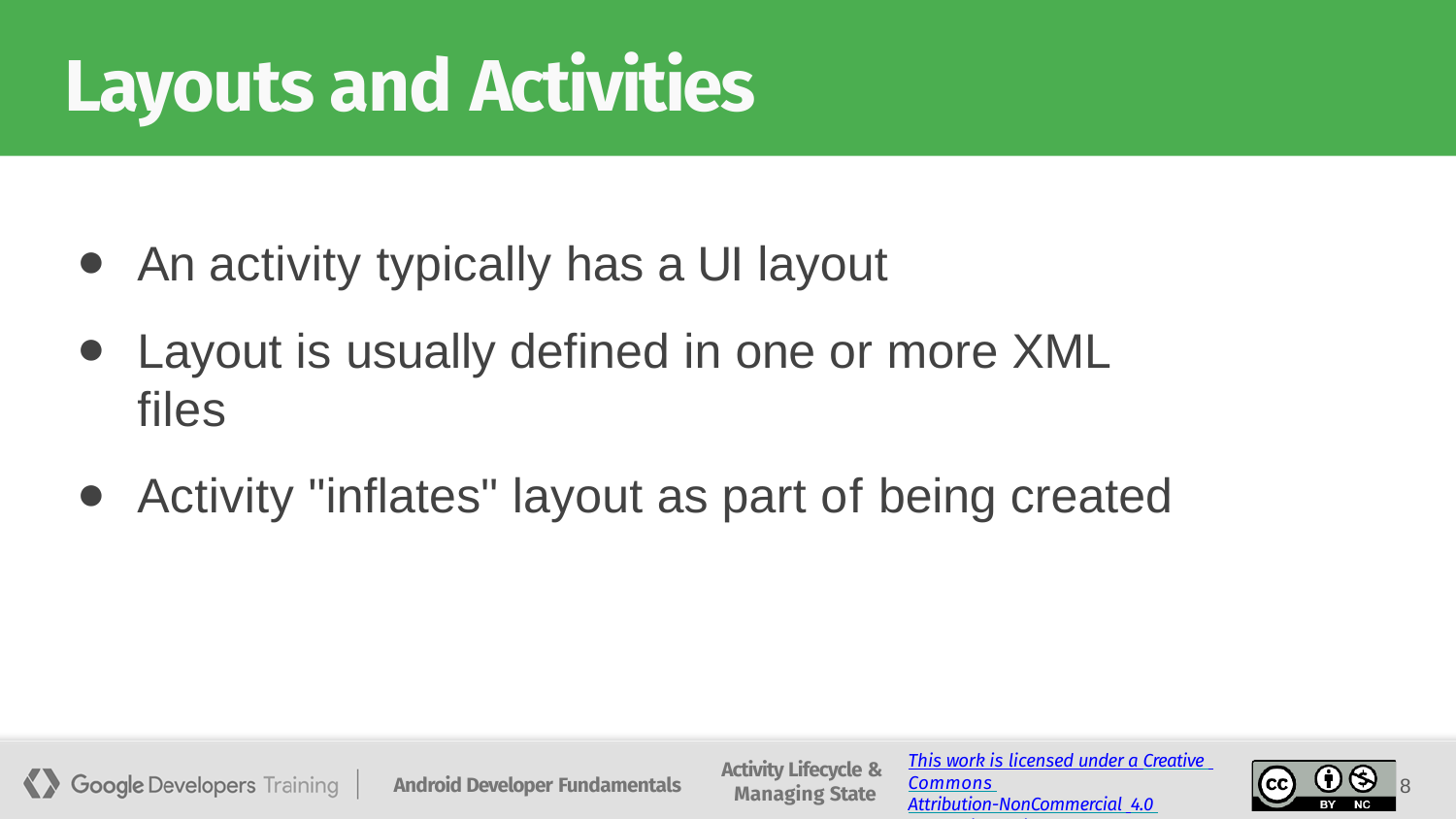

# Layouts and Activities
An activity typically has a UI layout
Layout is usually defined in one or more XML files
Activity "inflates" layout as part of being created
This work is licensed under a Creative  Commons Attribution-NonCommercial  4.0 International License
Activity Lifecycle &  Managing State

Android Developer Fundamentals
8